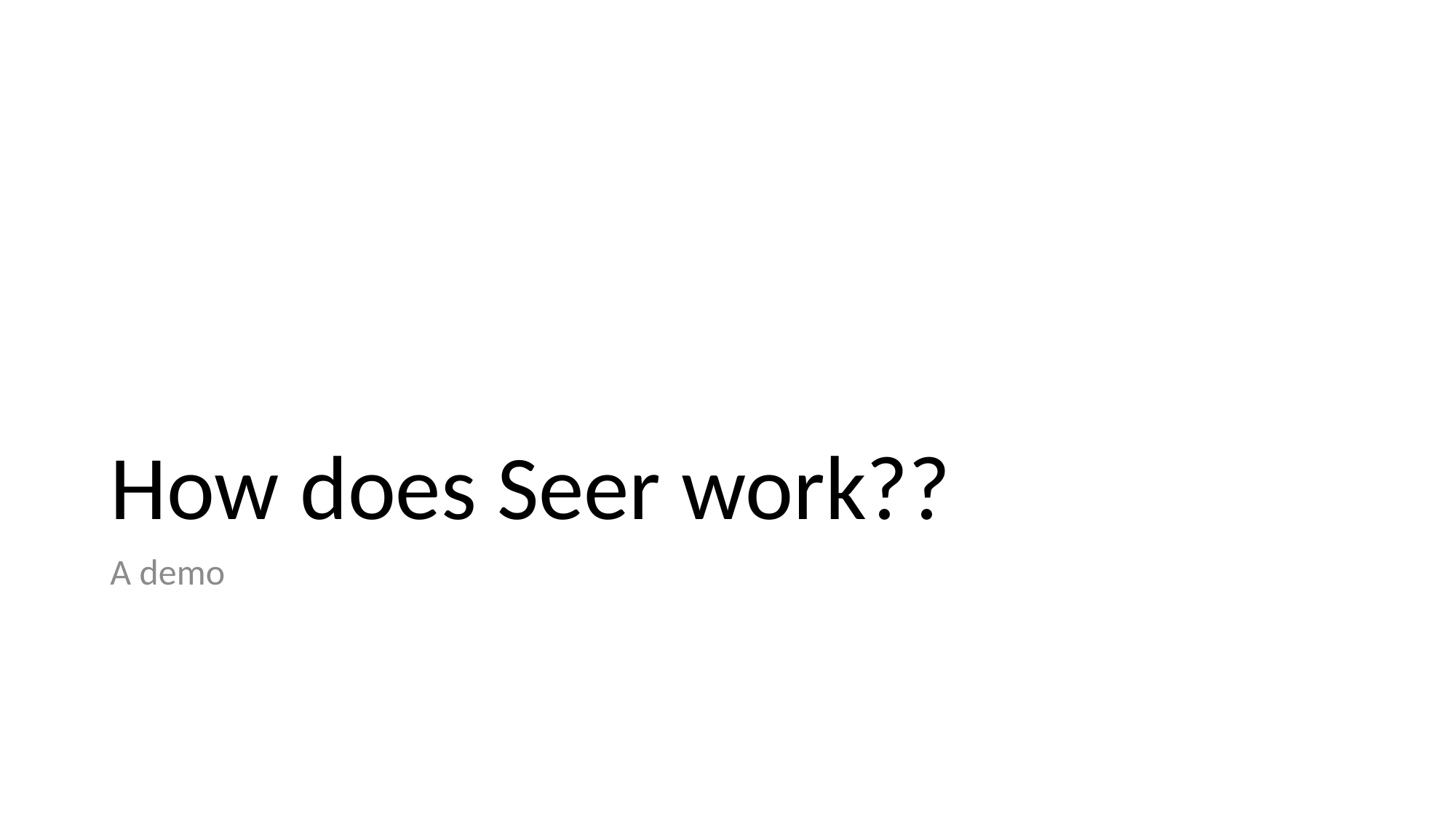

# How does Seer work??
A demo